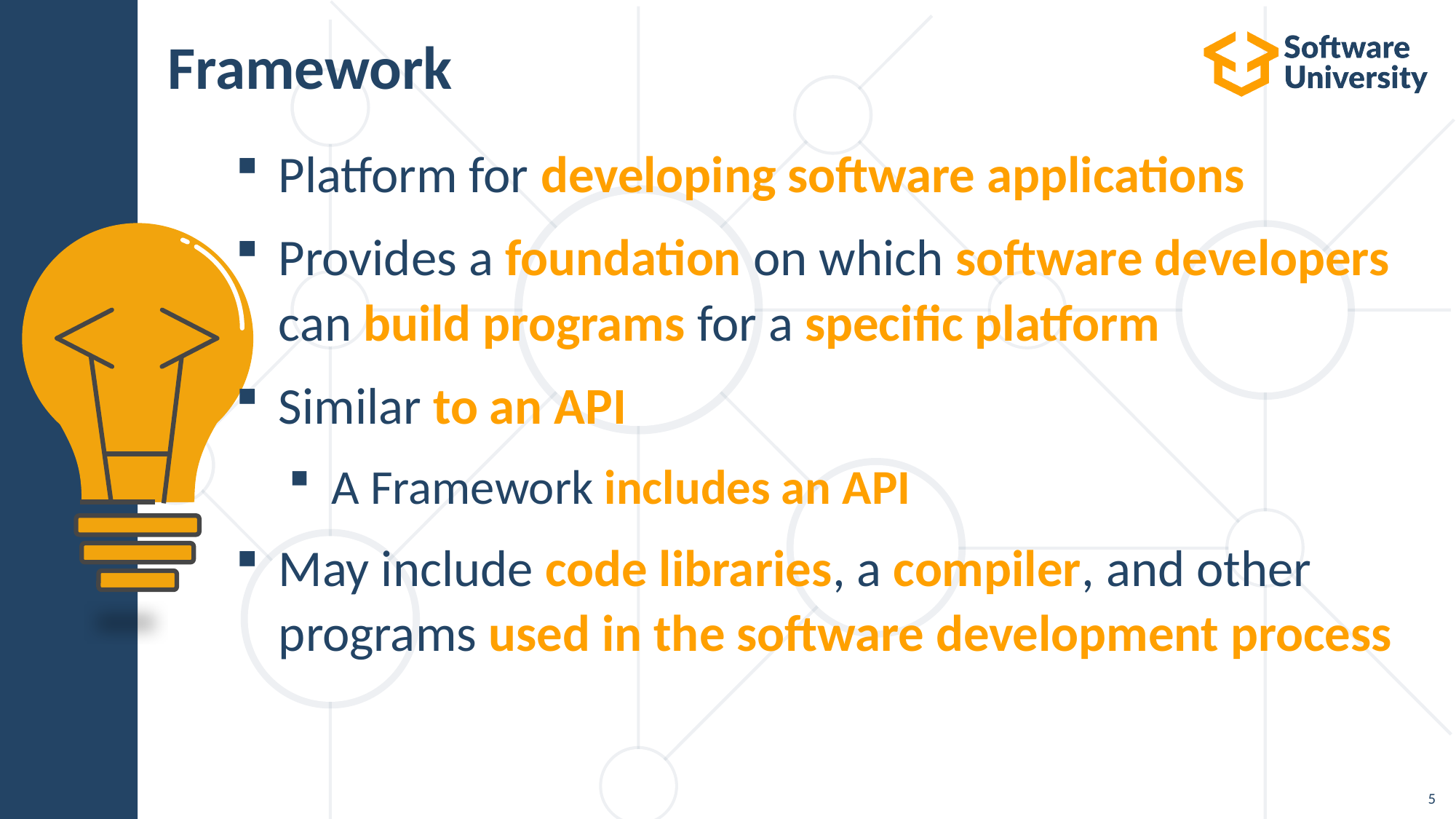

# Framework
Platform for developing software applications
Provides a foundation on which software developers can build programs for a specific platform
Similar to an API
A Framework includes an API
May include code libraries, a compiler, and other programs used in the software development process
5